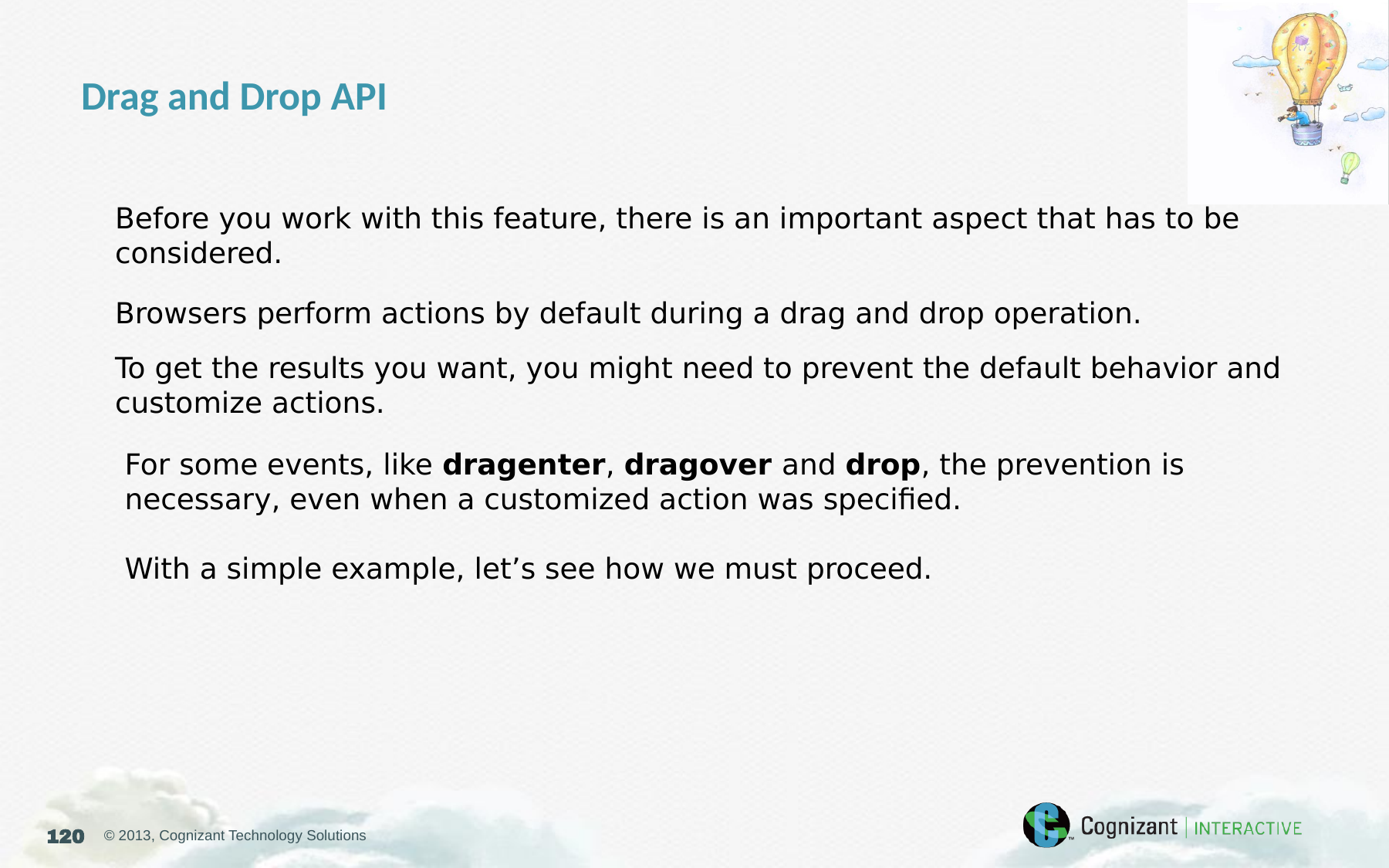

Drag and Drop API
Before you work with this feature, there is an important aspect that has to be considered.
Browsers perform actions by default during a drag and drop operation.
To get the results you want, you might need to prevent the default behavior and customize actions.
For some events, like dragenter, dragover and drop, the prevention is necessary, even when a customized action was specified.
With a simple example, let’s see how we must proceed.